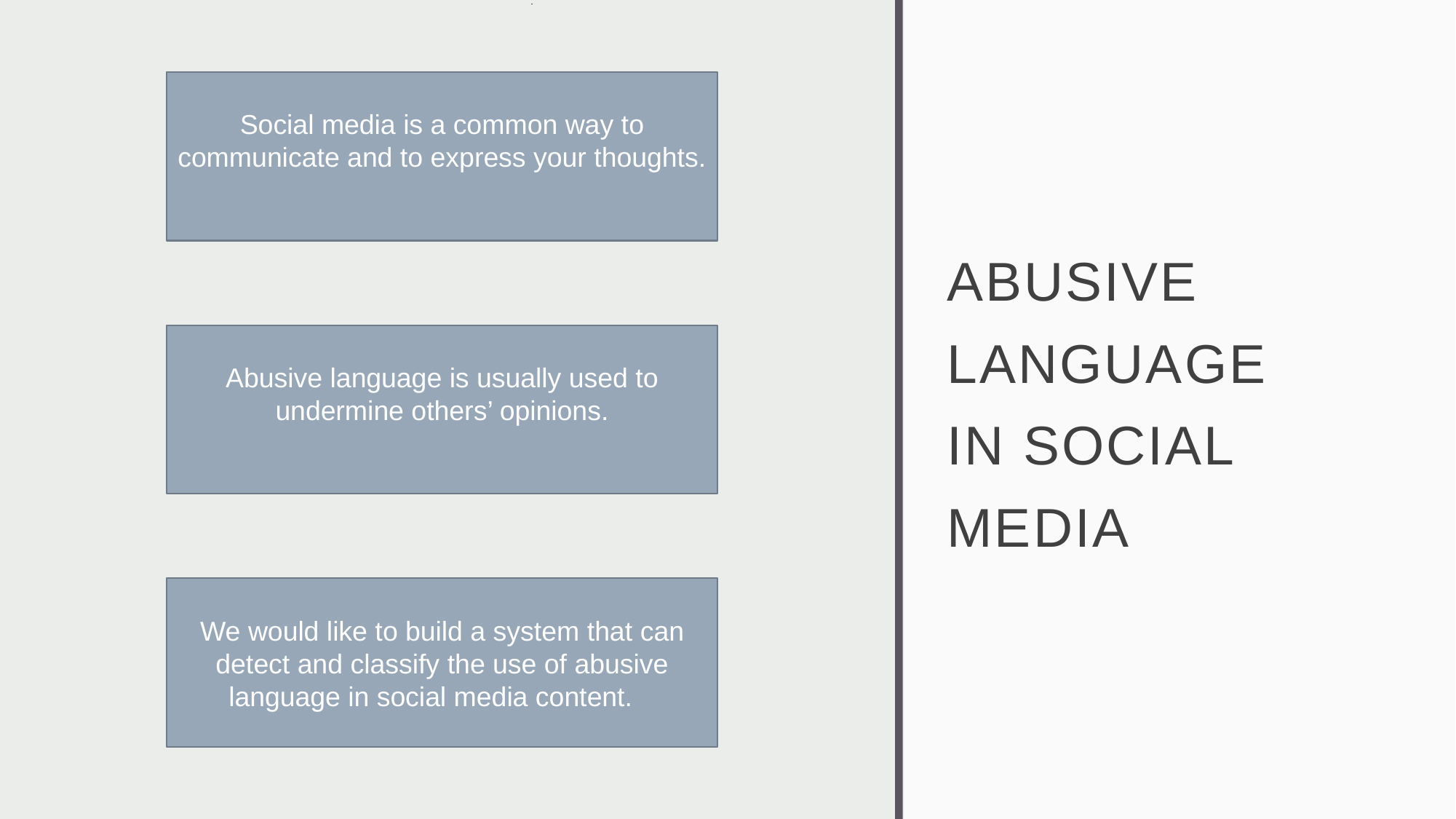

Social media is a common way to communicate and to express your thoughts.

# Abusive language in social media
Abusive language is usually used to undermine others’ opinions.

We would like to build a system that can detect and classify the use of abusive language in social media content.